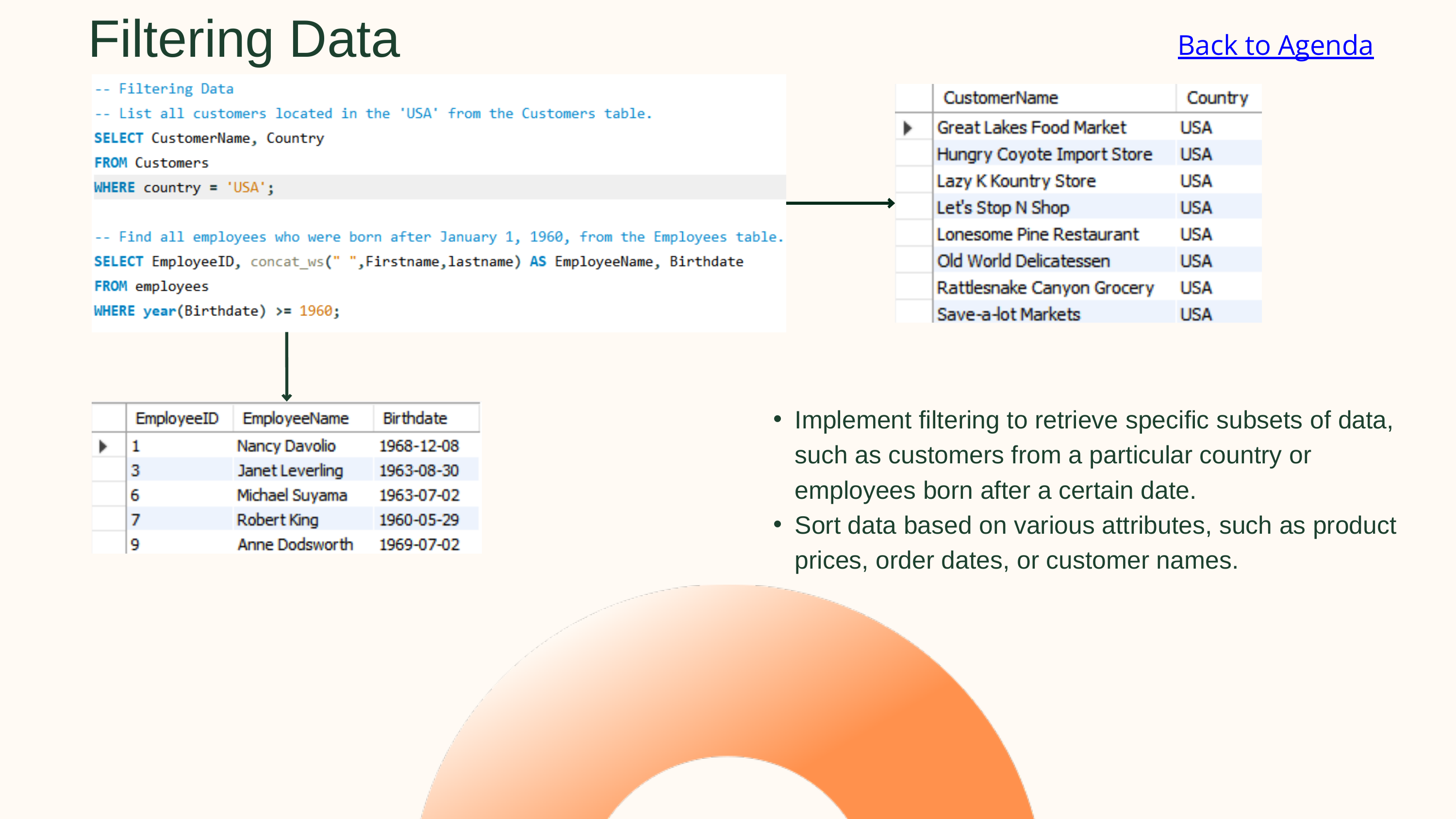

Filtering Data
Back to Agenda

Implement filtering to retrieve specific subsets of data, such as customers from a particular country or employees born after a certain date.
Sort data based on various attributes, such as product prices, order dates, or customer names.